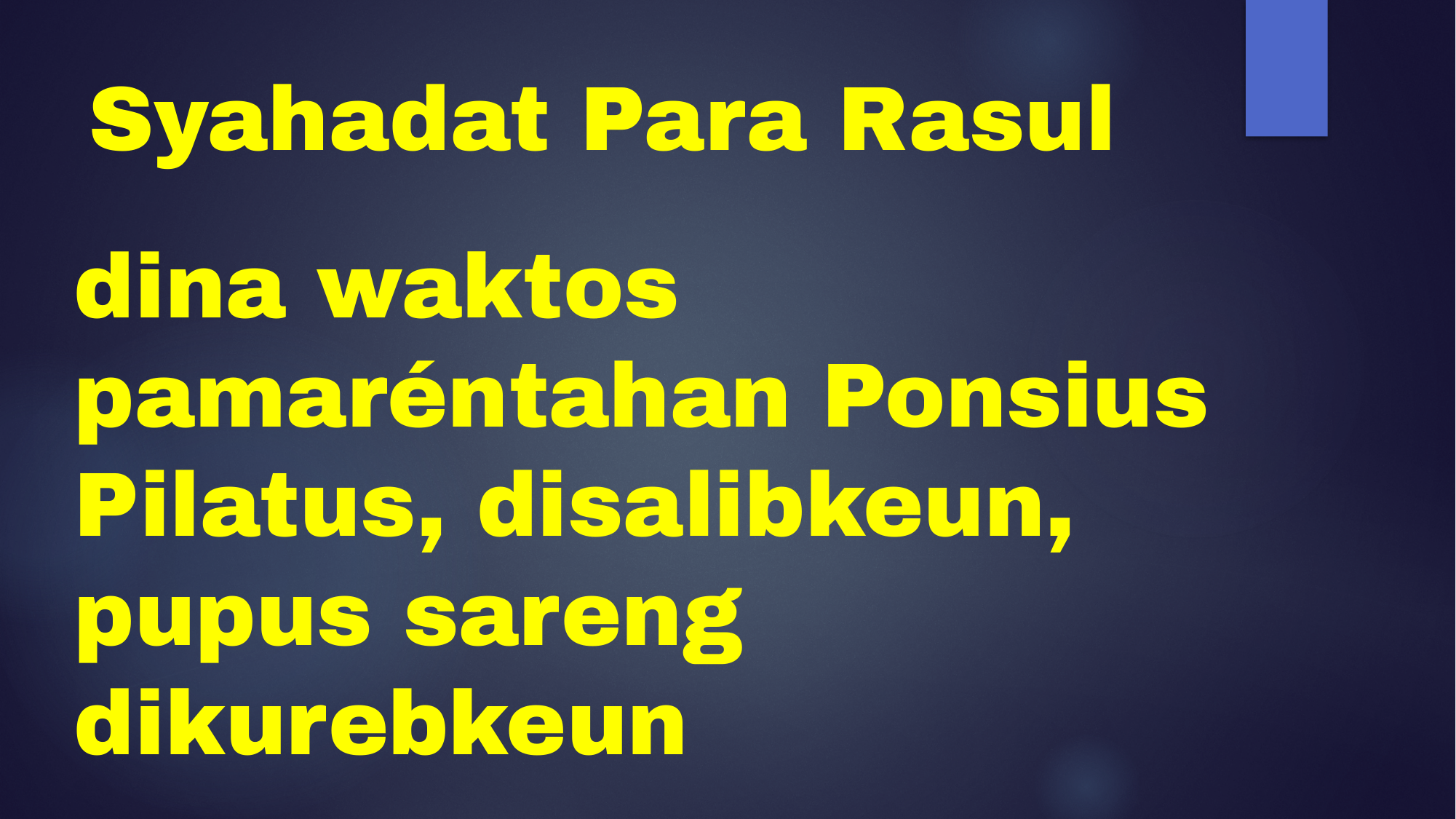

# Syahadat Para Rasul
dina waktos pamaréntahan Ponsius Pilatus, disalibkeun, pupus sareng dikurebkeun